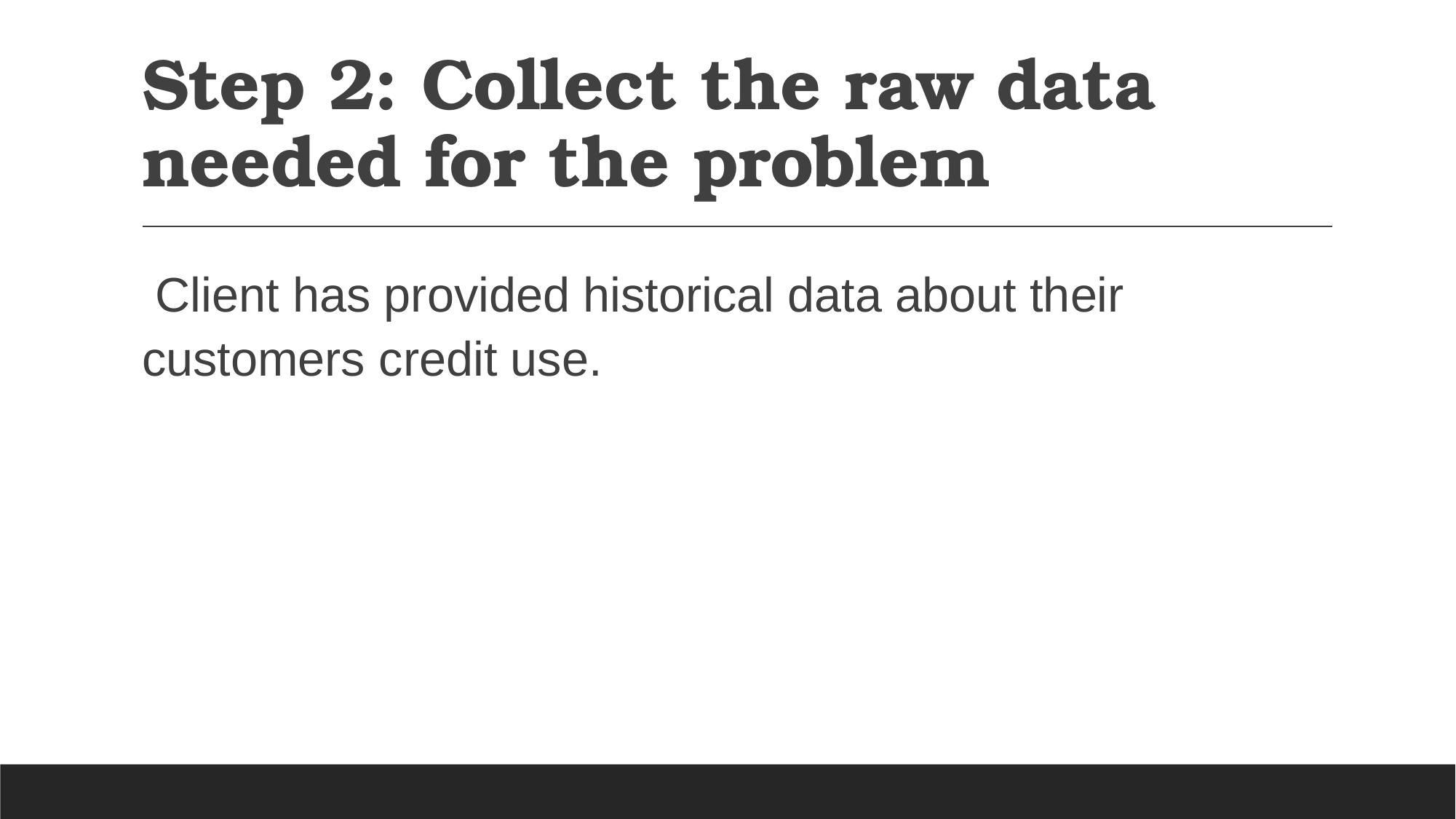

# Step 2: Collect the raw data needed for the problem
 Client has provided historical data about their customers credit use.